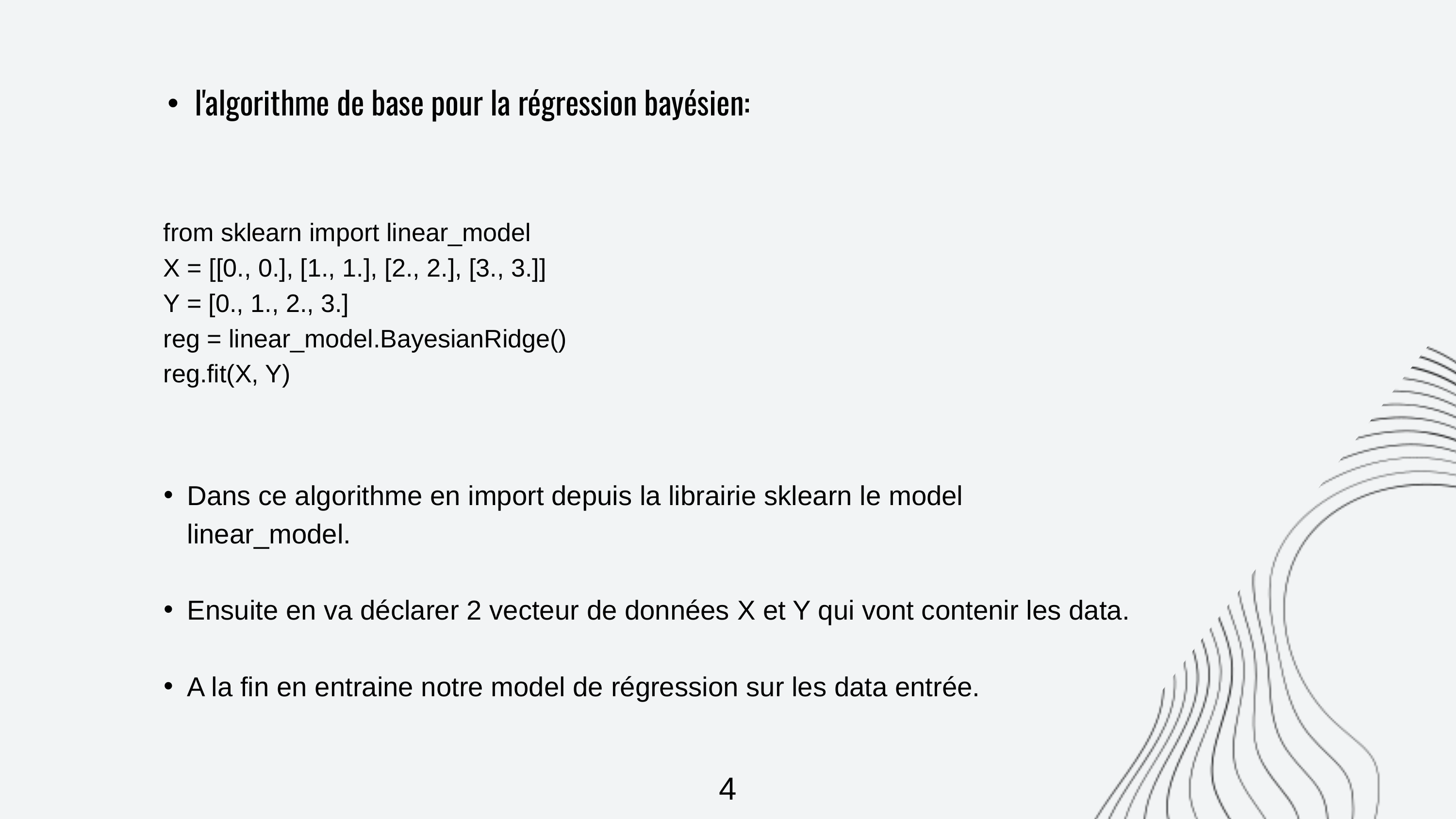

l'algorithme de base pour la régression bayésien:
from sklearn import linear_model
X = [[0., 0.], [1., 1.], [2., 2.], [3., 3.]]
Y = [0., 1., 2., 3.]
reg = linear_model.BayesianRidge()
reg.fit(X, Y)

Dans ce algorithme en import depuis la librairie sklearn le model linear_model.

Ensuite en va déclarer 2 vecteur de données X et Y qui vont contenir les data.

A la fin en entraine notre model de régression sur les data entrée.
4